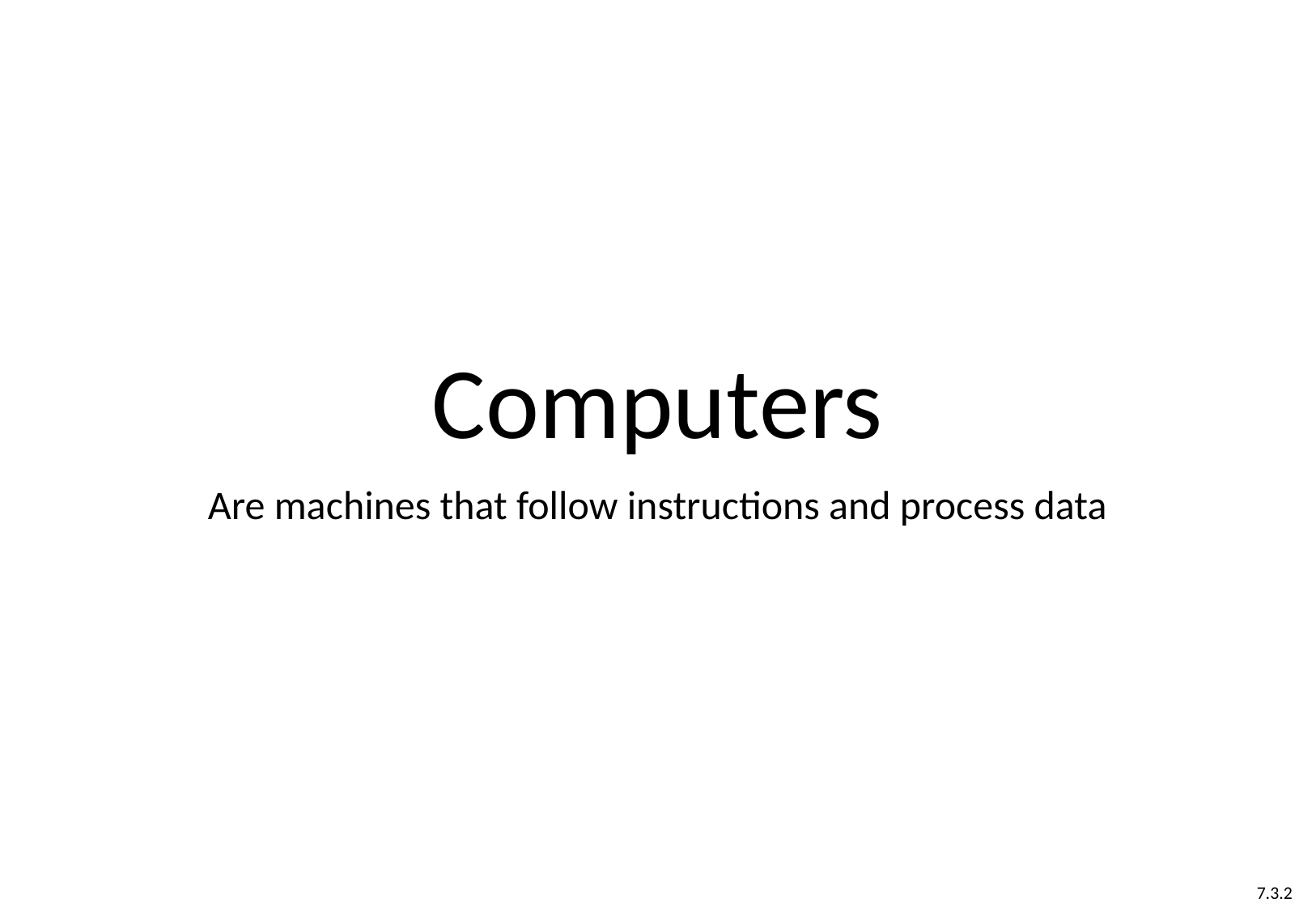

# Computers
Are machines that follow instructions and process data